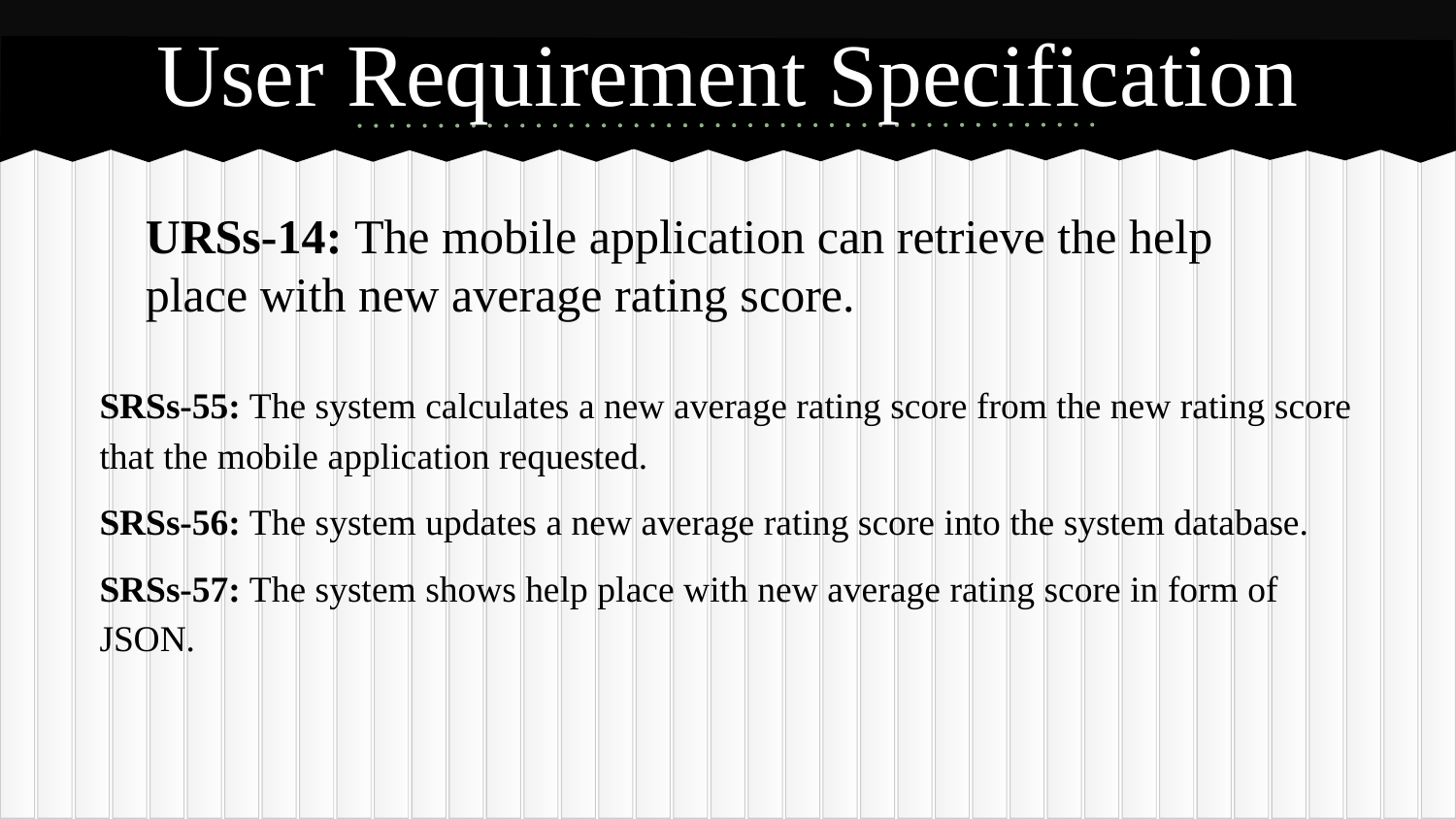

# User Requirement Specification
URSs-14: The mobile application can retrieve the help place with new average rating score.

SRSs-55: The system calculates a new average rating score from the new rating score that the mobile application requested.
SRSs-56: The system updates a new average rating score into the system database.
SRSs-57: The system shows help place with new average rating score in form of JSON.